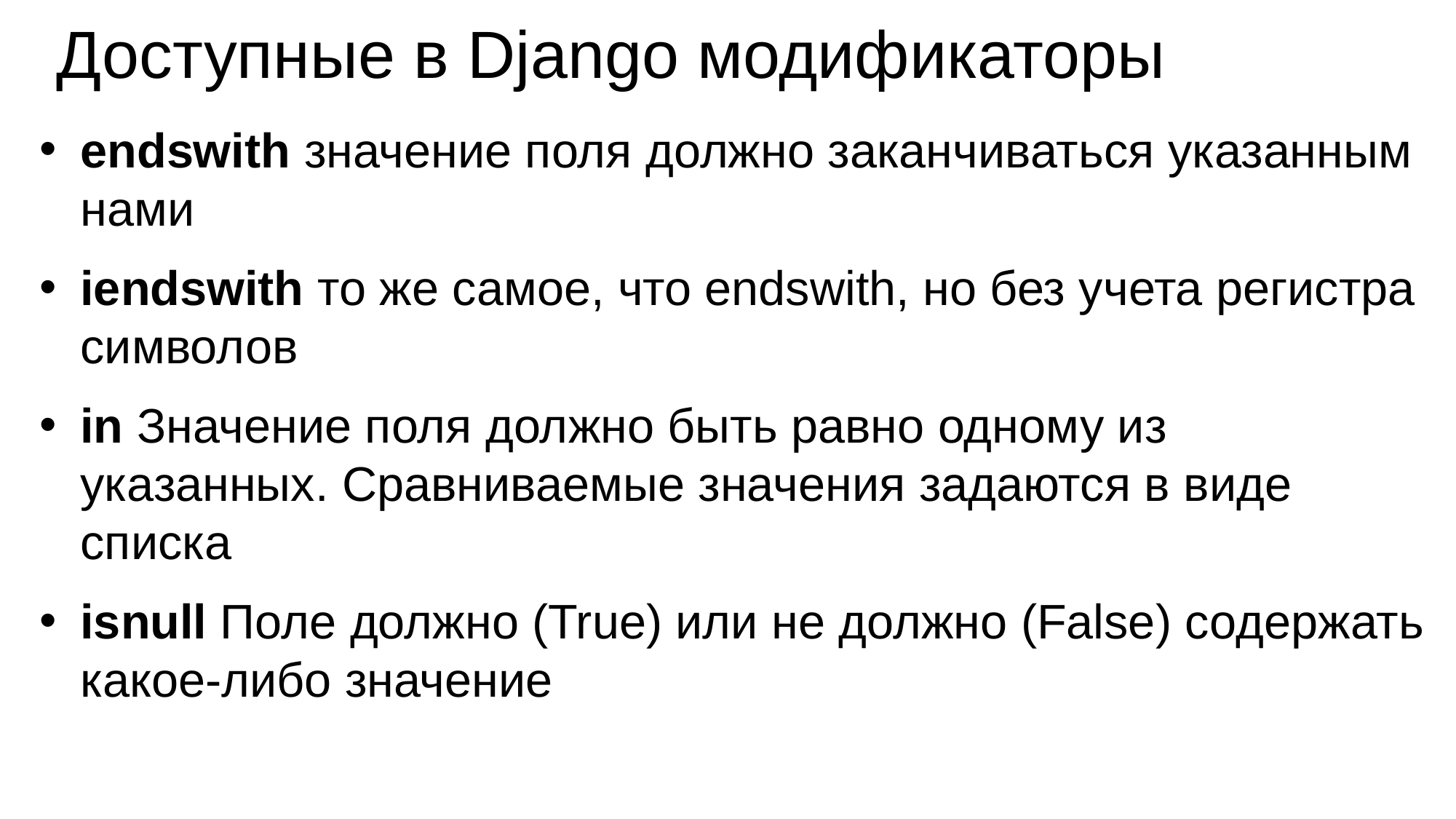

# Доступные в Django модификаторы
endswith значение поля должно заканчиваться указанным нами
iendswith то же самое, что endswith, но без учета регистра символов
in Значение поля должно быть равно одному из указанных. Сравниваемые значения задаются в виде списка
isnull Поле должно (True) или не должно (False) содержать какое-либо значение